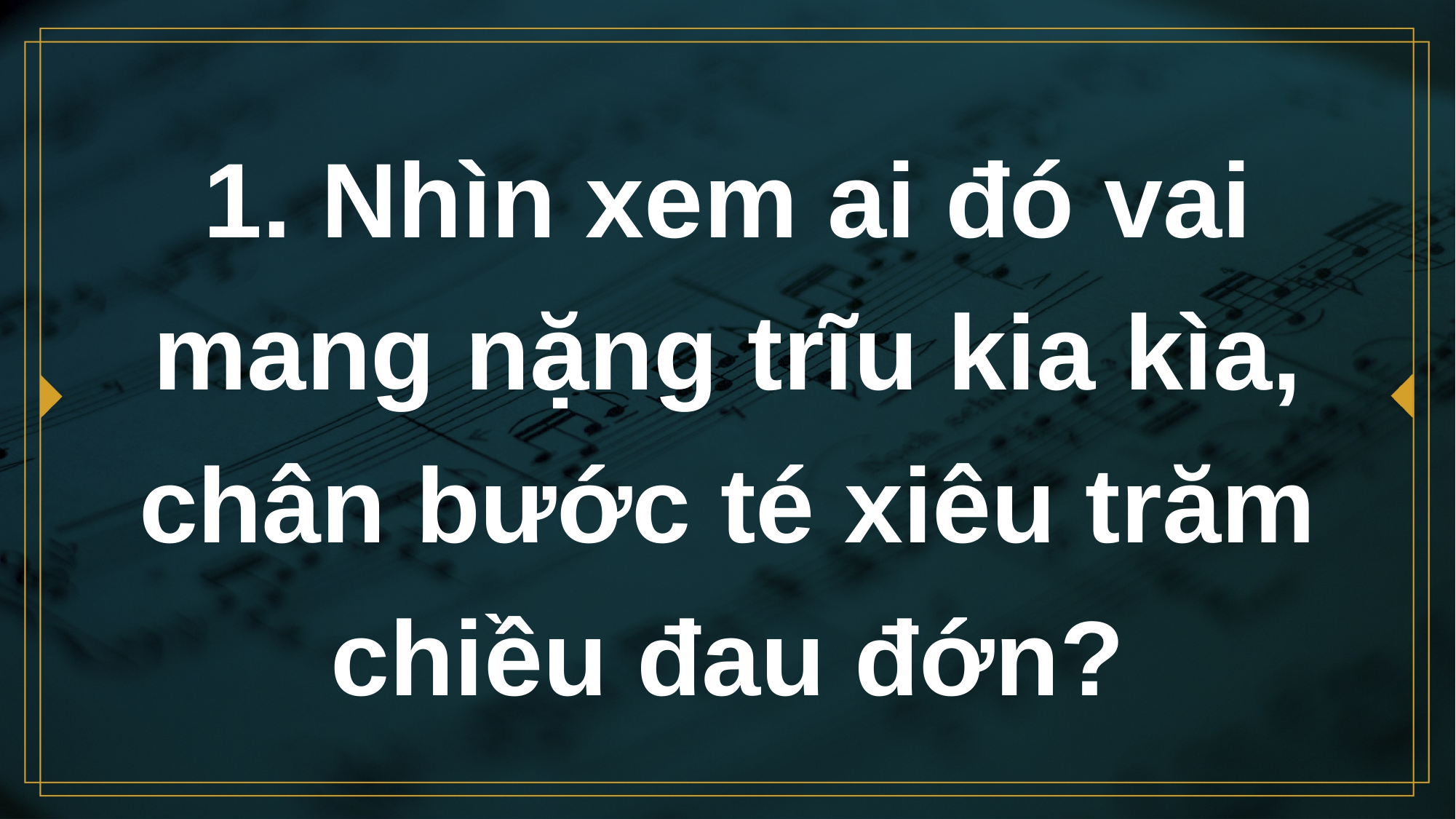

# 1. Nhìn xem ai đó vai mang nặng trĩu kia kìa, chân bước té xiêu trăm chiều đau đớn?